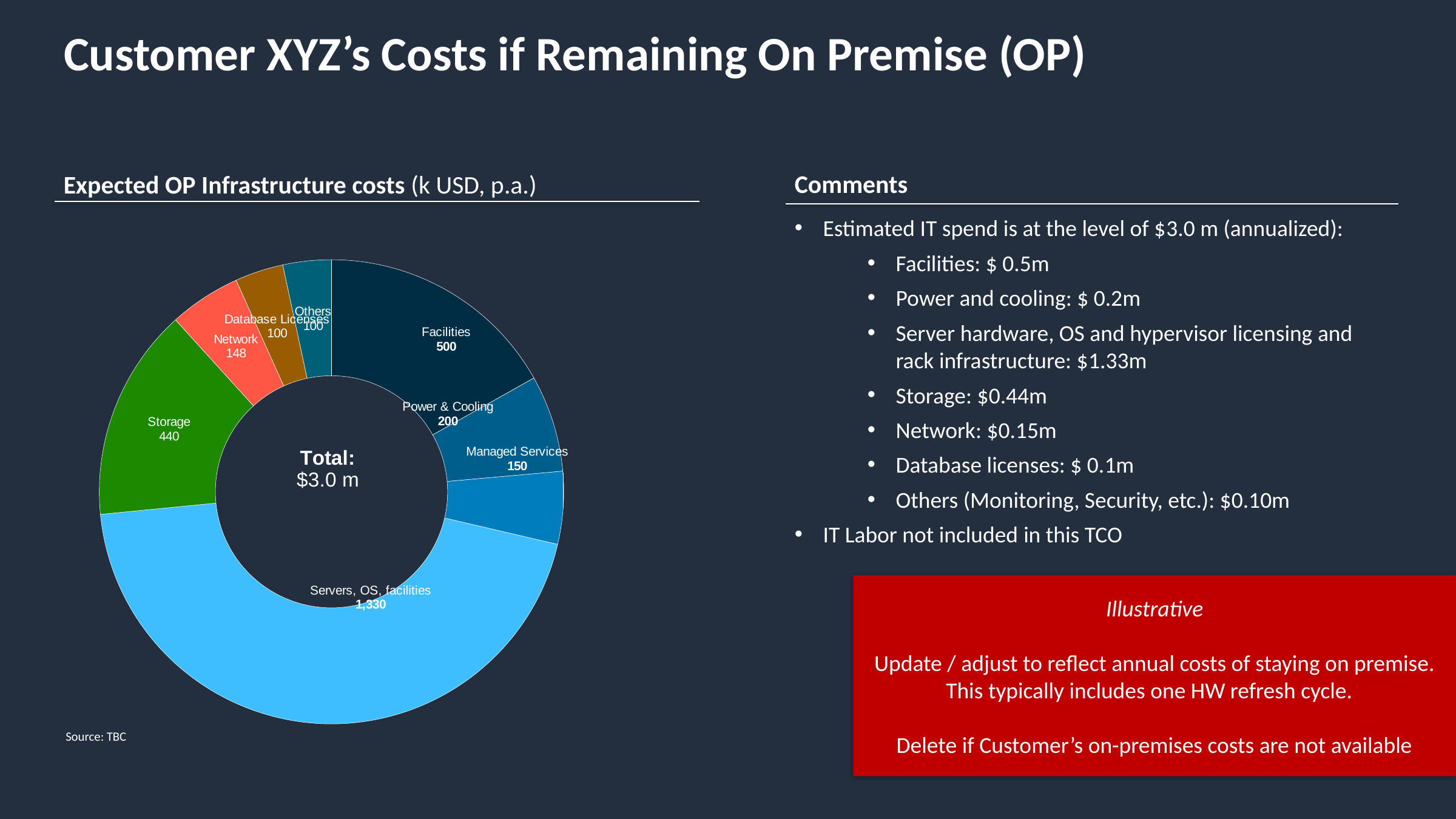

# Customer XYZ’s Costs if Remaining On Premise (OP)
Comments
Estimated IT spend is at the level of $3.0 m (annualized):
Facilities: $ 0.5m
Power and cooling: $ 0.2m
Server hardware, OS and hypervisor licensing and rack infrastructure: $1.33m
Storage: $0.44m
Network: $0.15m
Database licenses: $ 0.1m
Others (Monitoring, Security, etc.): $0.10m
IT Labor not included in this TCO

Expected OP Infrastructure costs (k USD, p.a.)

### Chart

| Category | Column1 |
|---|---|
| Facilities | 500.0 |
| Power & Cooling | 200.0 |
| Managed Services | 150.0 |
| Servers, OS, facilities | 1330.0 |
| Storage | 440.0 |
| Network | 148.0 |
| Database Licenses | 100.0 |
| Others | 100.0 |
Illustrative

Update / adjust to reflect annual costs of staying on premise. This typically includes one HW refresh cycle.

Delete if Customer’s on-premises costs are not available
Source: TBC